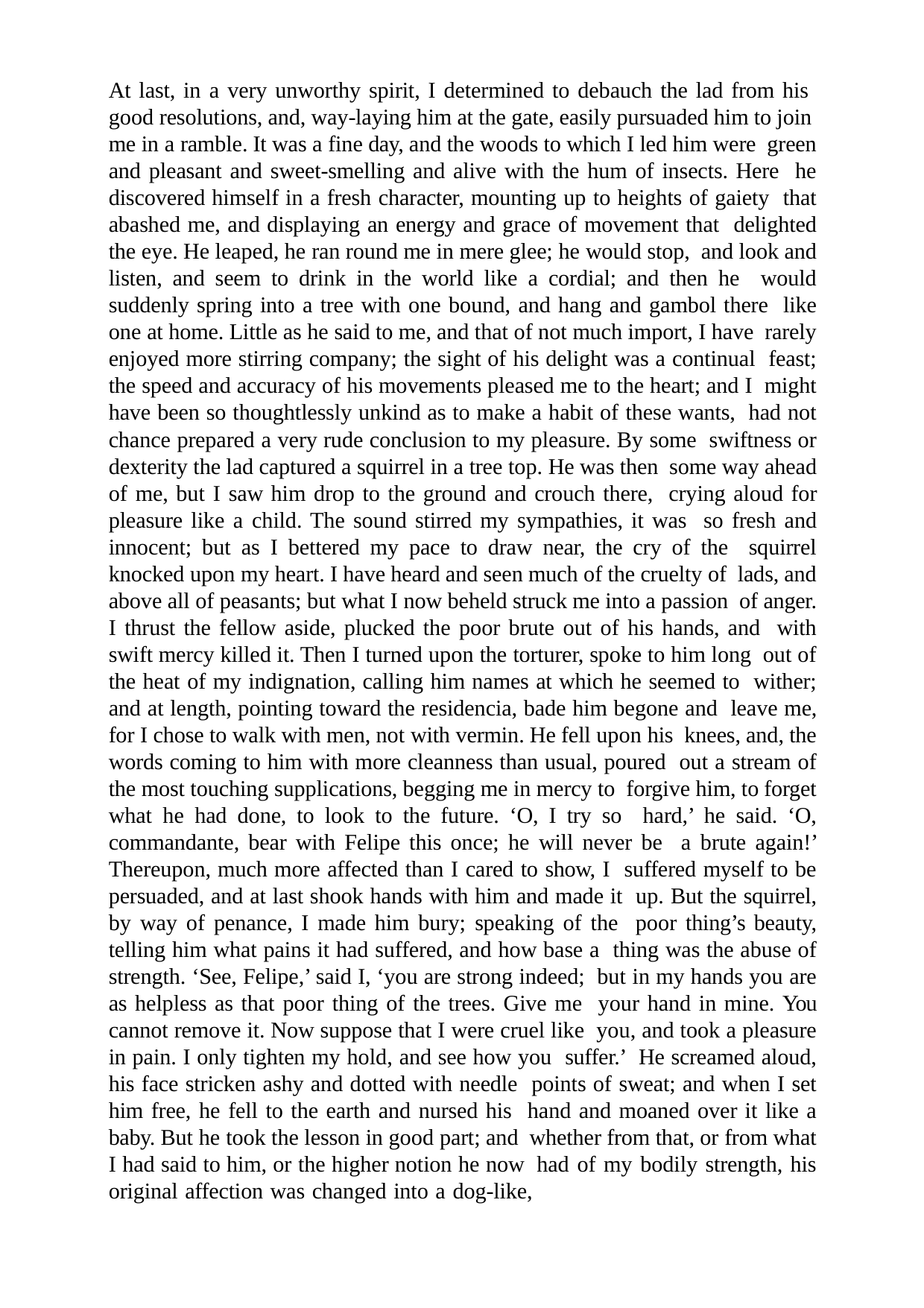

At last, in a very unworthy spirit, I determined to debauch the lad from his  good resolutions, and, way-laying him at the gate, easily pursuaded him to join  me in a ramble. It was a fine day, and the woods to which I led him were  green and pleasant and sweet-smelling and alive with the hum of insects. Here  he discovered himself in a fresh character, mounting up to heights of gaiety  that abashed me, and displaying an energy and grace of movement that  delighted the eye. He leaped, he ran round me in mere glee; he would stop,  and look and listen, and seem to drink in the world like a cordial; and then he  would suddenly spring into a tree with one bound, and hang and gambol there  like one at home. Little as he said to me, and that of not much import, I have  rarely enjoyed more stirring company; the sight of his delight was a continual  feast; the speed and accuracy of his movements pleased me to the heart; and I  might have been so thoughtlessly unkind as to make a habit of these wants,  had not chance prepared a very rude conclusion to my pleasure. By some  swiftness or dexterity the lad captured a squirrel in a tree top. He was then  some way ahead of me, but I saw him drop to the ground and crouch there,  crying aloud for pleasure like a child. The sound stirred my sympathies, it was  so fresh and innocent; but as I bettered my pace to draw near, the cry of the  squirrel knocked upon my heart. I have heard and seen much of the cruelty of  lads, and above all of peasants; but what I now beheld struck me into a passion  of anger. I thrust the fellow aside, plucked the poor brute out of his hands, and  with swift mercy killed it. Then I turned upon the torturer, spoke to him long  out of the heat of my indignation, calling him names at which he seemed to  wither; and at length, pointing toward the residencia, bade him begone and  leave me, for I chose to walk with men, not with vermin. He fell upon his  knees, and, the words coming to him with more cleanness than usual, poured  out a stream of the most touching supplications, begging me in mercy to  forgive him, to forget what he had done, to look to the future. ‘O, I try so  hard,’ he said. ‘O, commandante, bear with Felipe this once; he will never be  a brute again!’ Thereupon, much more affected than I cared to show, I  suffered myself to be persuaded, and at last shook hands with him and made it  up. But the squirrel, by way of penance, I made him bury; speaking of the  poor thing’s beauty, telling him what pains it had suffered, and how base a  thing was the abuse of strength. ‘See, Felipe,’ said I, ‘you are strong indeed;  but in my hands you are as helpless as that poor thing of the trees. Give me  your hand in mine. You cannot remove it. Now suppose that I were cruel like  you, and took a pleasure in pain. I only tighten my hold, and see how you  suffer.’ He screamed aloud, his face stricken ashy and dotted with needle  points of sweat; and when I set him free, he fell to the earth and nursed his  hand and moaned over it like a baby. But he took the lesson in good part; and  whether from that, or from what I had said to him, or the higher notion he now  had of my bodily strength, his original affection was changed into a dog-like,